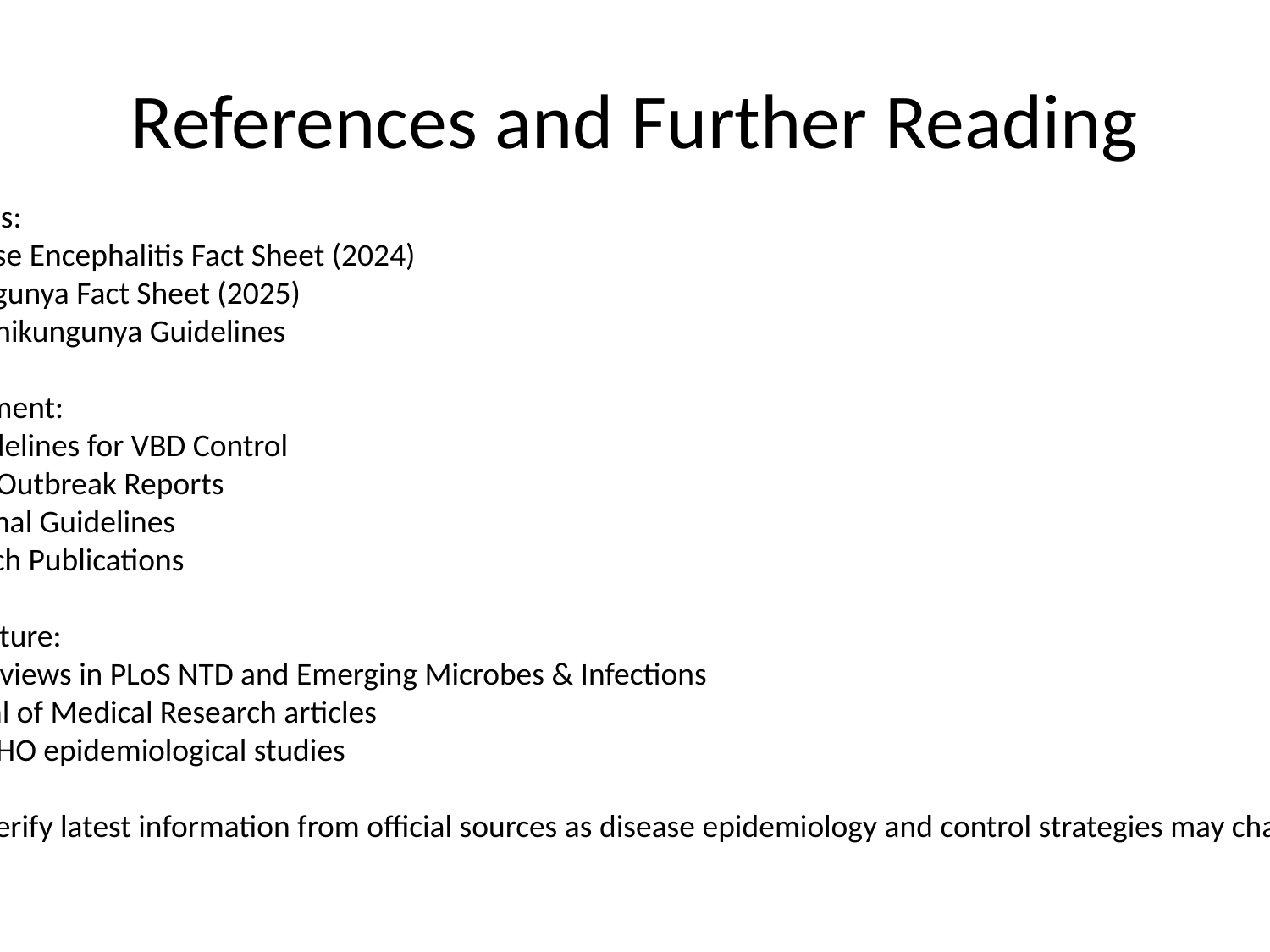

# References and Further Reading
Primary Sources:
• WHO Japanese Encephalitis Fact Sheet (2024)
• WHO Chikungunya Fact Sheet (2025)
• CDC JE and Chikungunya Guidelines

Indian Government:
• NVBDCP Guidelines for VBD Control
• IDSP Weekly Outbreak Reports
• UIP Operational Guidelines
• ICMR Research Publications

Scientific Literature:
• Systematic reviews in PLoS NTD and Emerging Microbes & Infections
• Indian Journal of Medical Research articles
• Bulletin of WHO epidemiological studies

Note: Always verify latest information from official sources as disease epidemiology and control strategies may change over time.